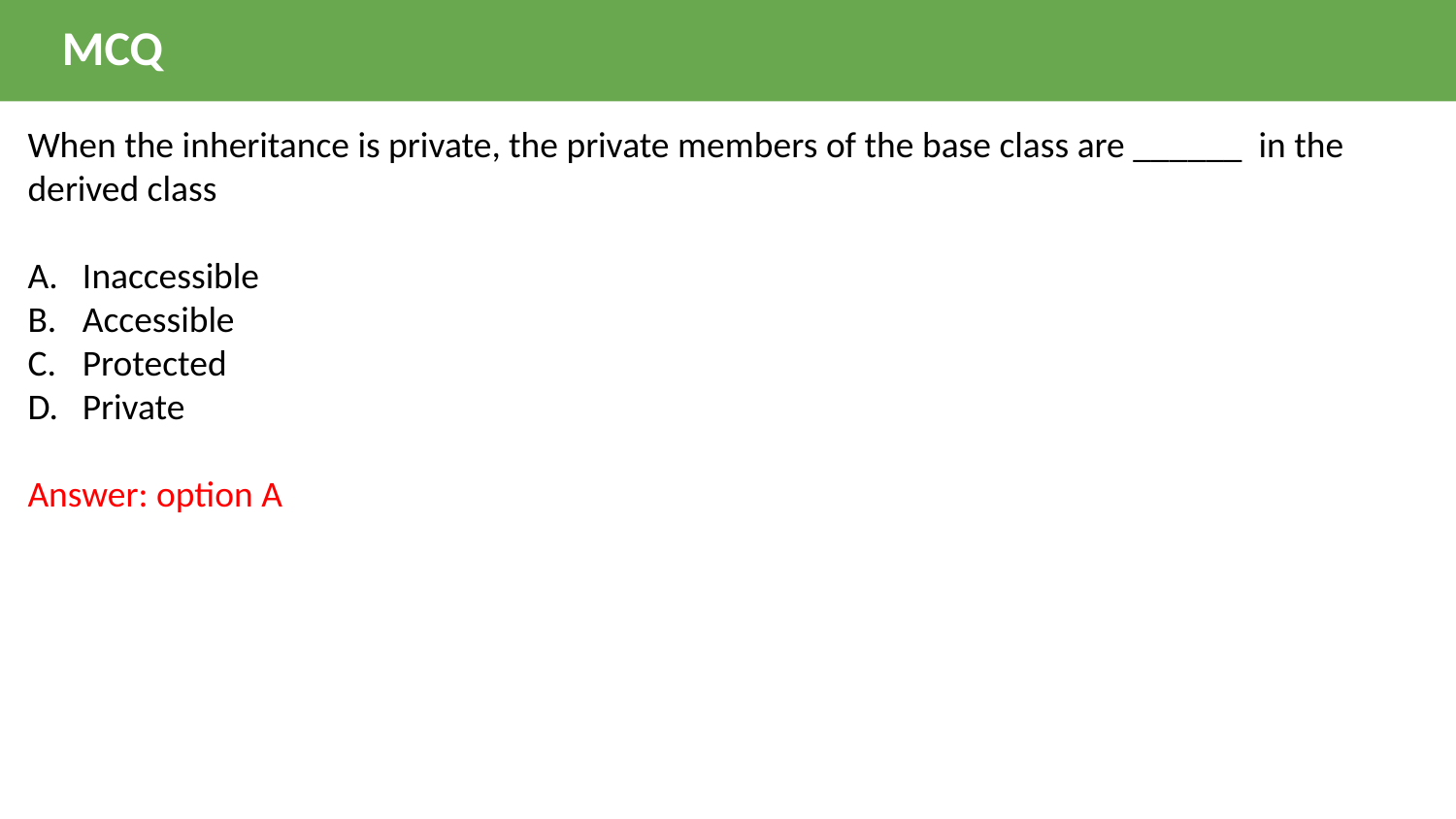

MCQ
When the inheritance is private, the private members of the base class are ______  in the derived class

Inaccessible
Accessible
Protected
Private

Answer: option A